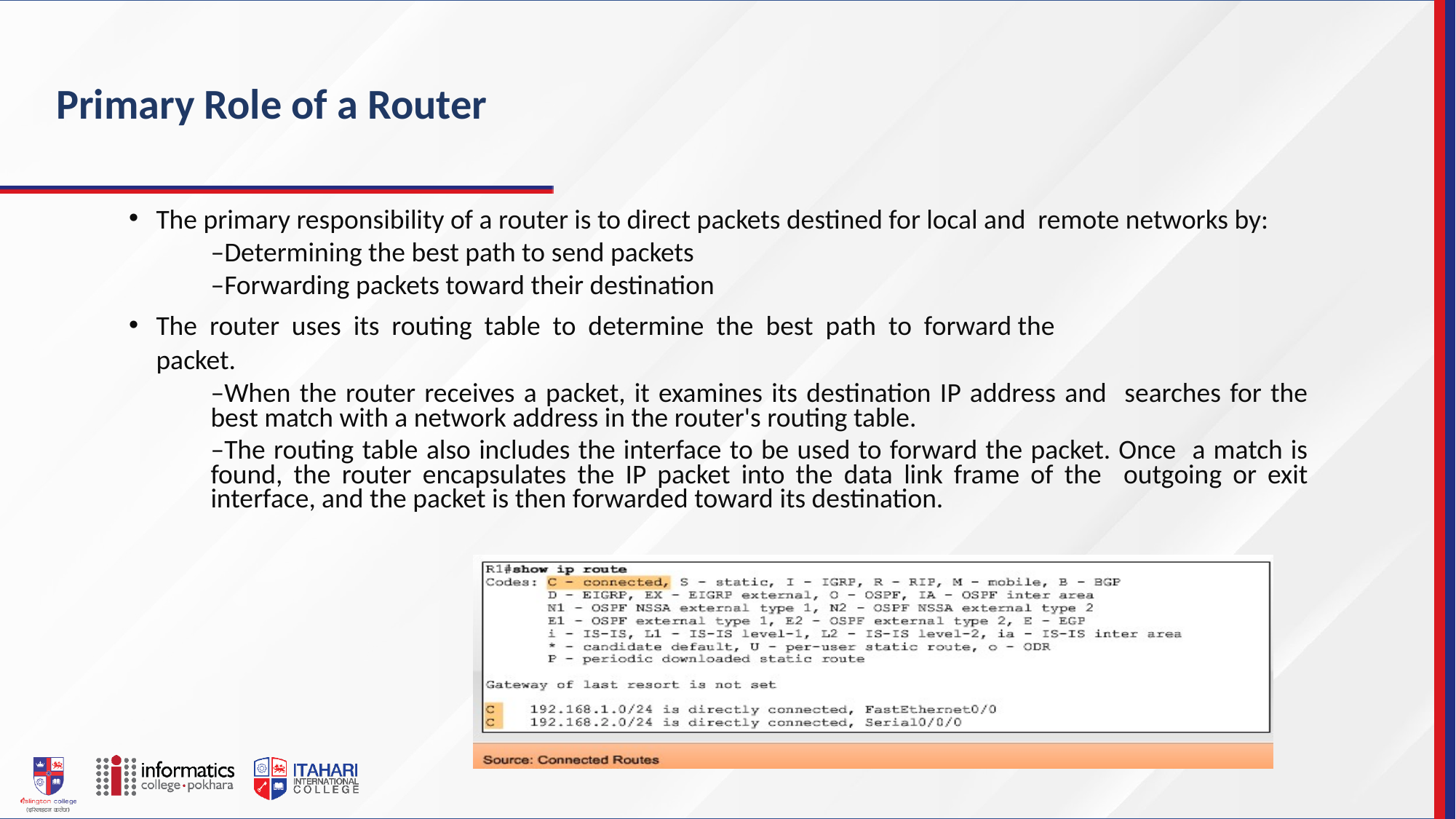

Primary Role of a Router
The primary responsibility of a router is to direct packets destined for local and  remote networks by:
–Determining the best path to send packets
–Forwarding packets toward their destination
The  router  uses  its  routing  table  to  determine  the  best  path  to  forward the
packet.
–When the router receives a packet, it examines its destination IP address and  searches for the best match with a network address in the router's routing table.
–The routing table also includes the interface to be used to forward the packet. Once  a match is found, the router encapsulates the IP packet into the data link frame of the  outgoing or exit interface, and the packet is then forwarded toward its destination.